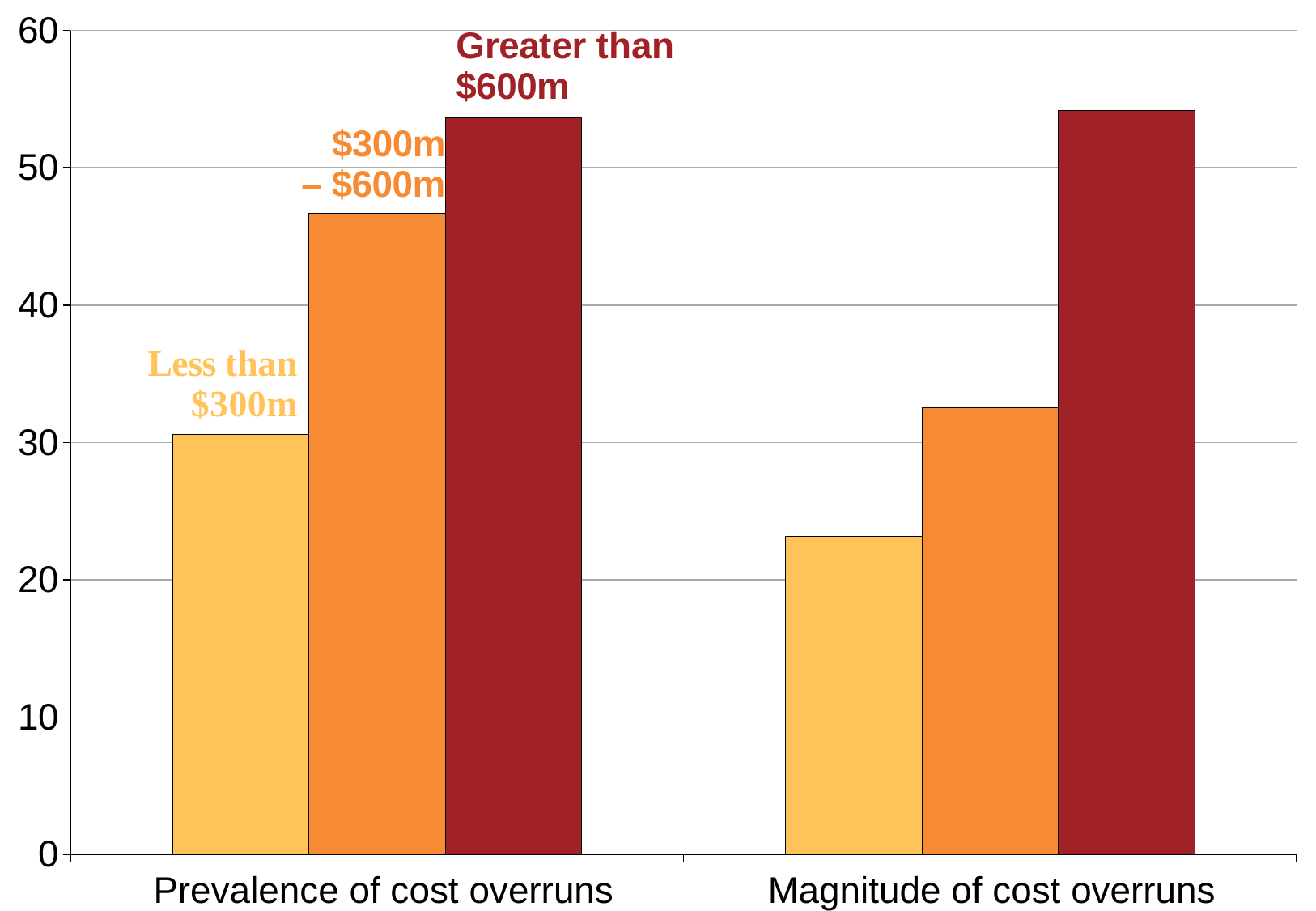

### Chart

| Category | Less than 300m | 300m-600m | Greater than 600m |
|---|---|---|---|
| Mean overrun | 30.6122448979592 | 46.6666666666667 | 53.6585365853659 |
Prevalence of cost overruns
Magnitude of cost overruns